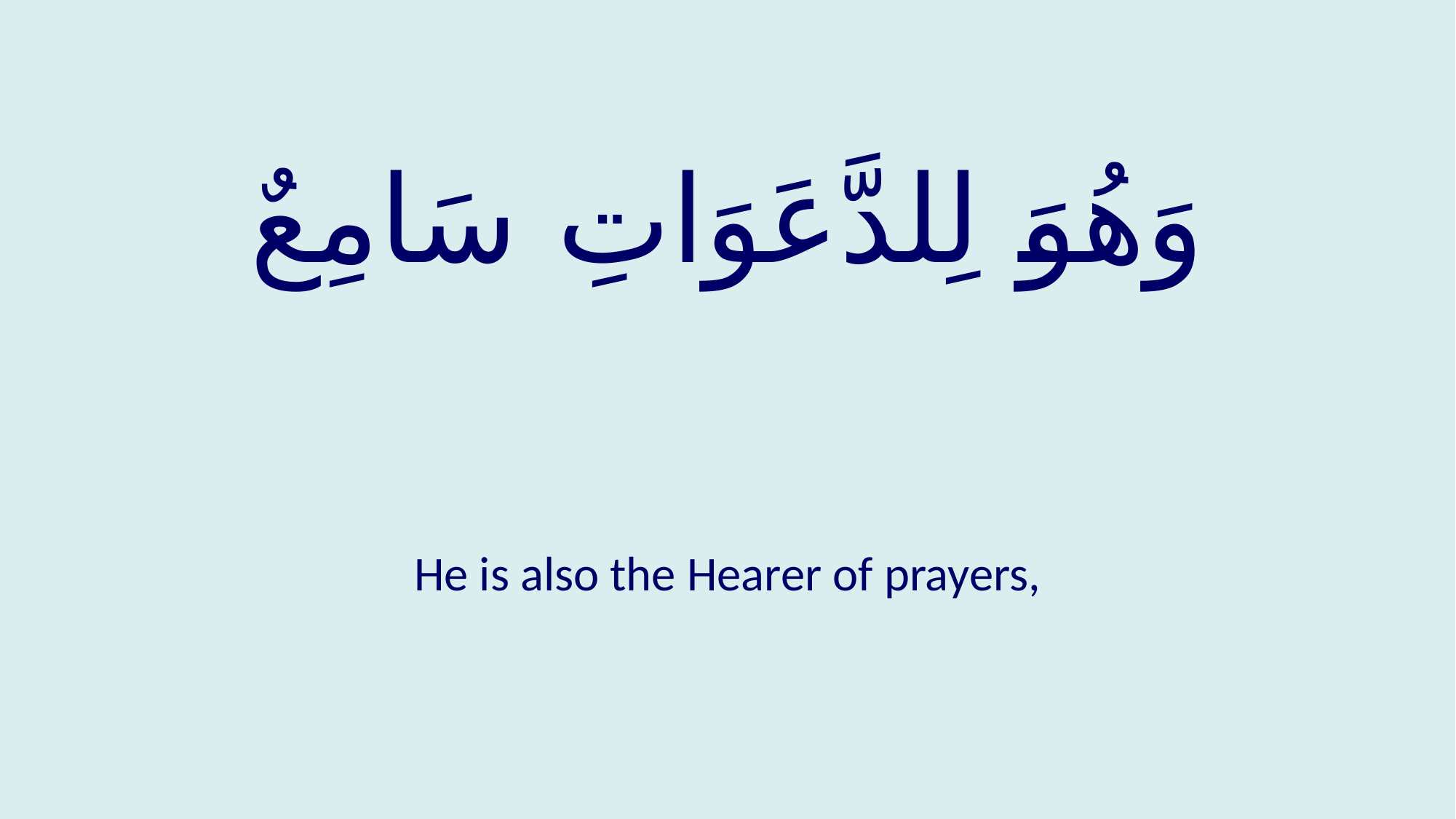

# وَھُوَ لِلدَّعَوَاتِ سَامِعٌ
He is also the Hearer of prayers,